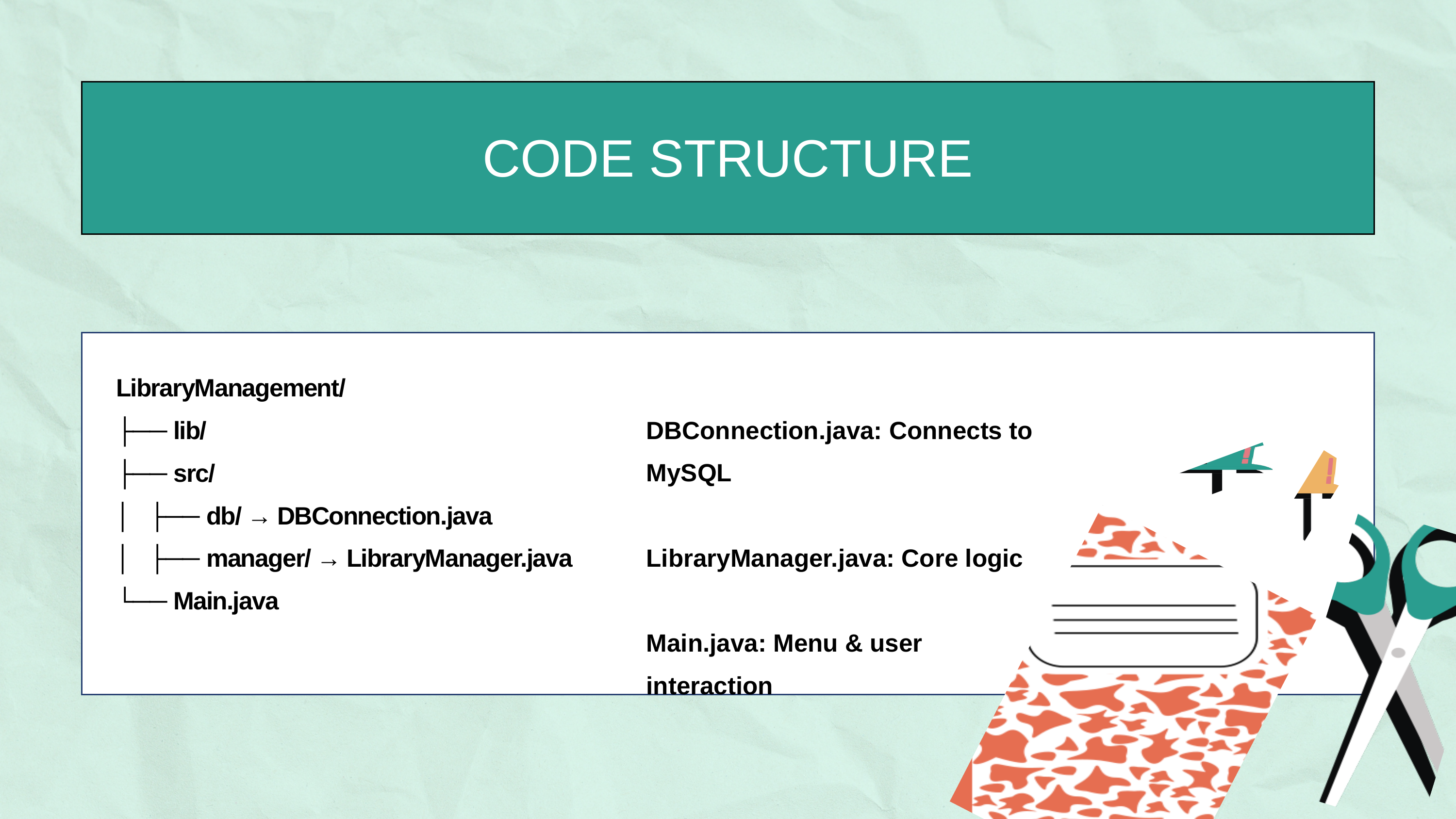

CODE STRUCTURE

LibraryManagement/
├── lib/
├── src/
│   ├── db/ → DBConnection.java
│   ├── manager/ → LibraryManager.java
└── Main.java

DBConnection.java: Connects to MySQL

LibraryManager.java: Core logic

Main.java: Menu & user interaction